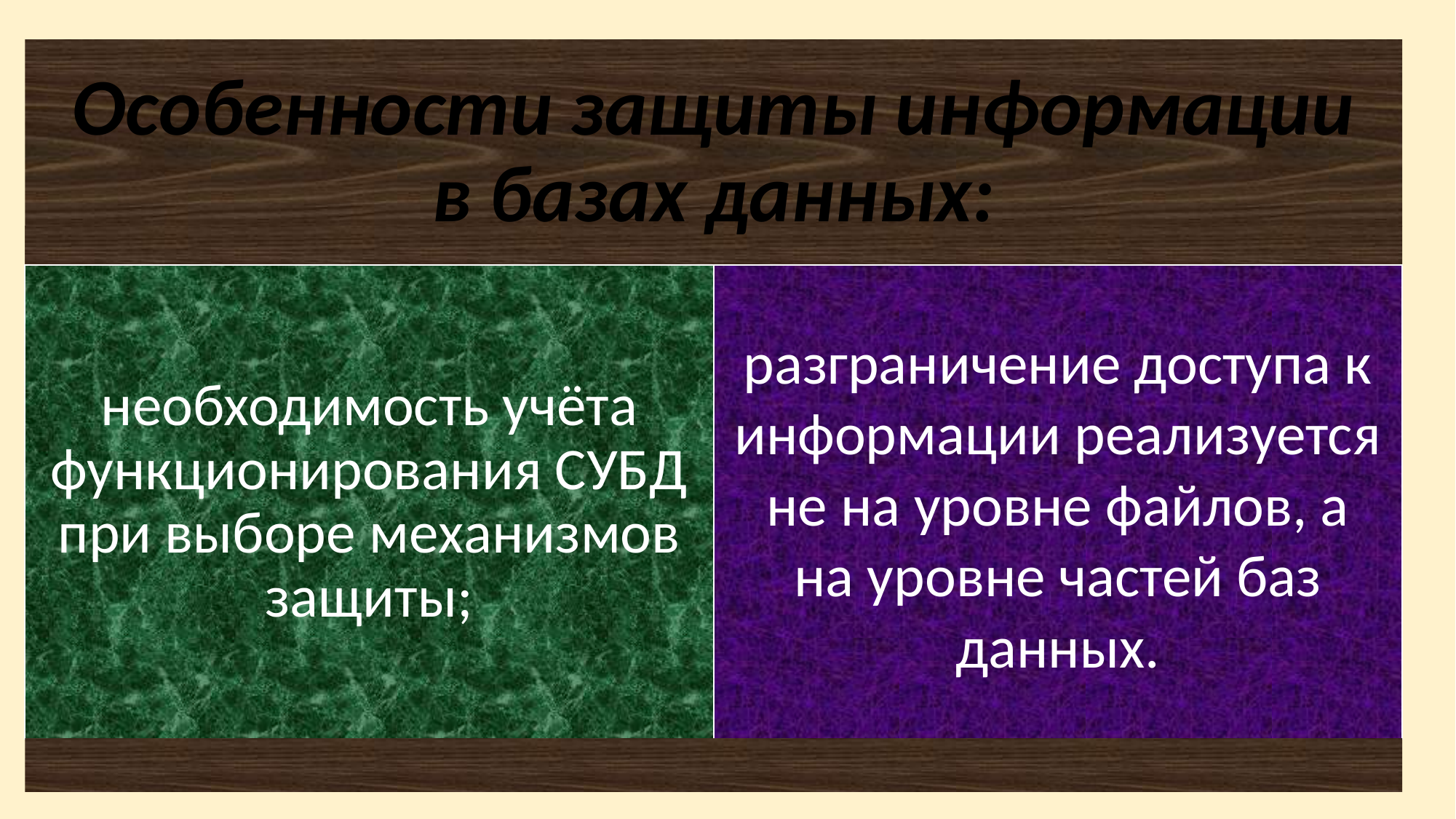

Особенности защиты информации в базах данных:
необходимость учёта функционирования СУБД при выборе механизмов защиты;
разграничение доступа к информации реализуется не на уровне файлов, а на уровне частей баз данных.